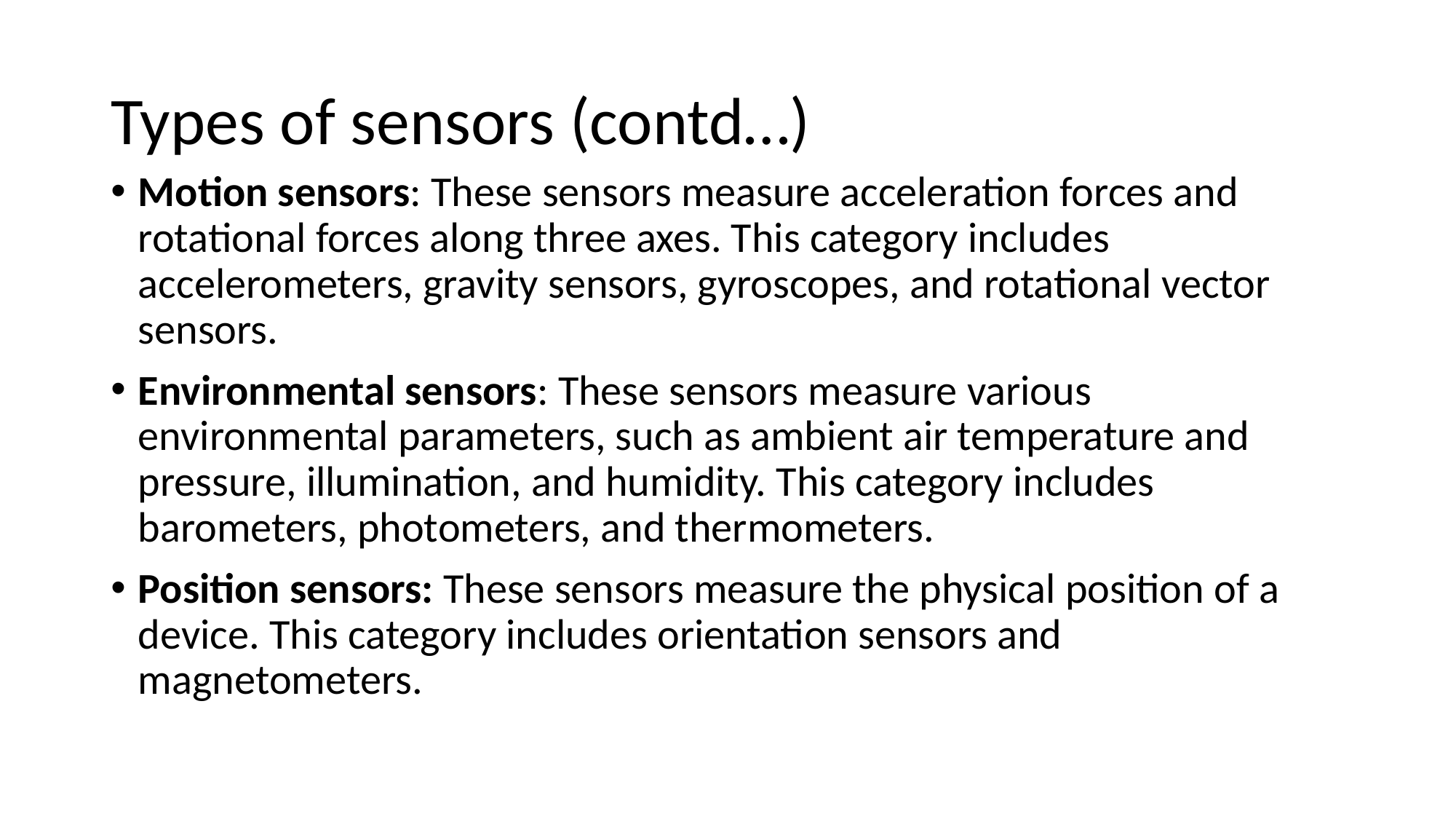

# Types of sensors (contd…)
Motion sensors: These sensors measure acceleration forces and rotational forces along three axes. This category includes accelerometers, gravity sensors, gyroscopes, and rotational vector sensors.
Environmental sensors: These sensors measure various environmental parameters, such as ambient air temperature and pressure, illumination, and humidity. This category includes barometers, photometers, and thermometers.
Position sensors: These sensors measure the physical position of a device. This category includes orientation sensors and magnetometers.